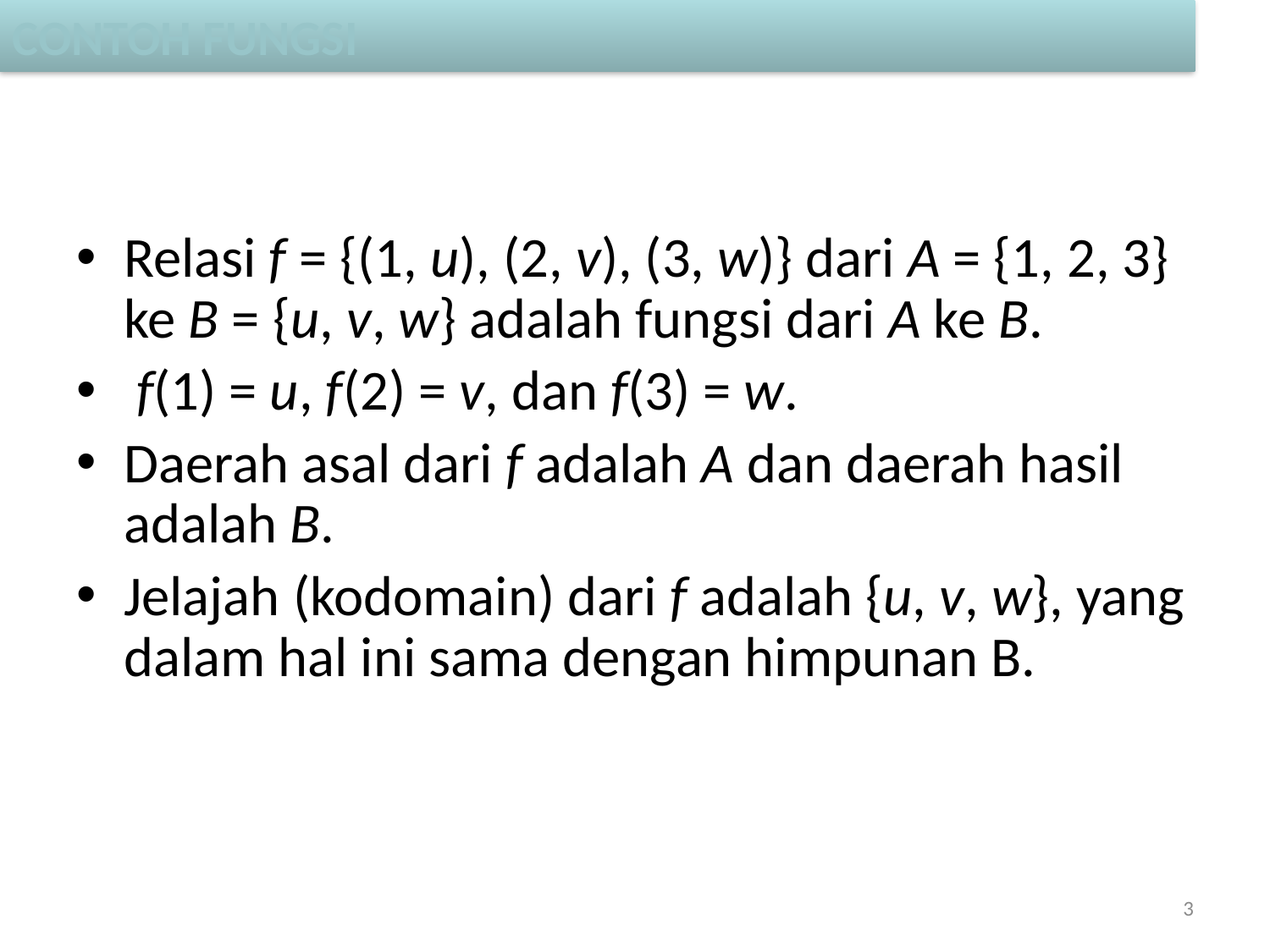

Contoh fungsi
Relasi f = {(1, u), (2, v), (3, w)} dari A = {1, 2, 3} ke B = {u, v, w} adalah fungsi dari A ke B.
 f(1) = u, f(2) = v, dan f(3) = w.
Daerah asal dari f adalah A dan daerah hasil adalah B.
Jelajah (kodomain) dari f adalah {u, v, w}, yang dalam hal ini sama dengan himpunan B.
3